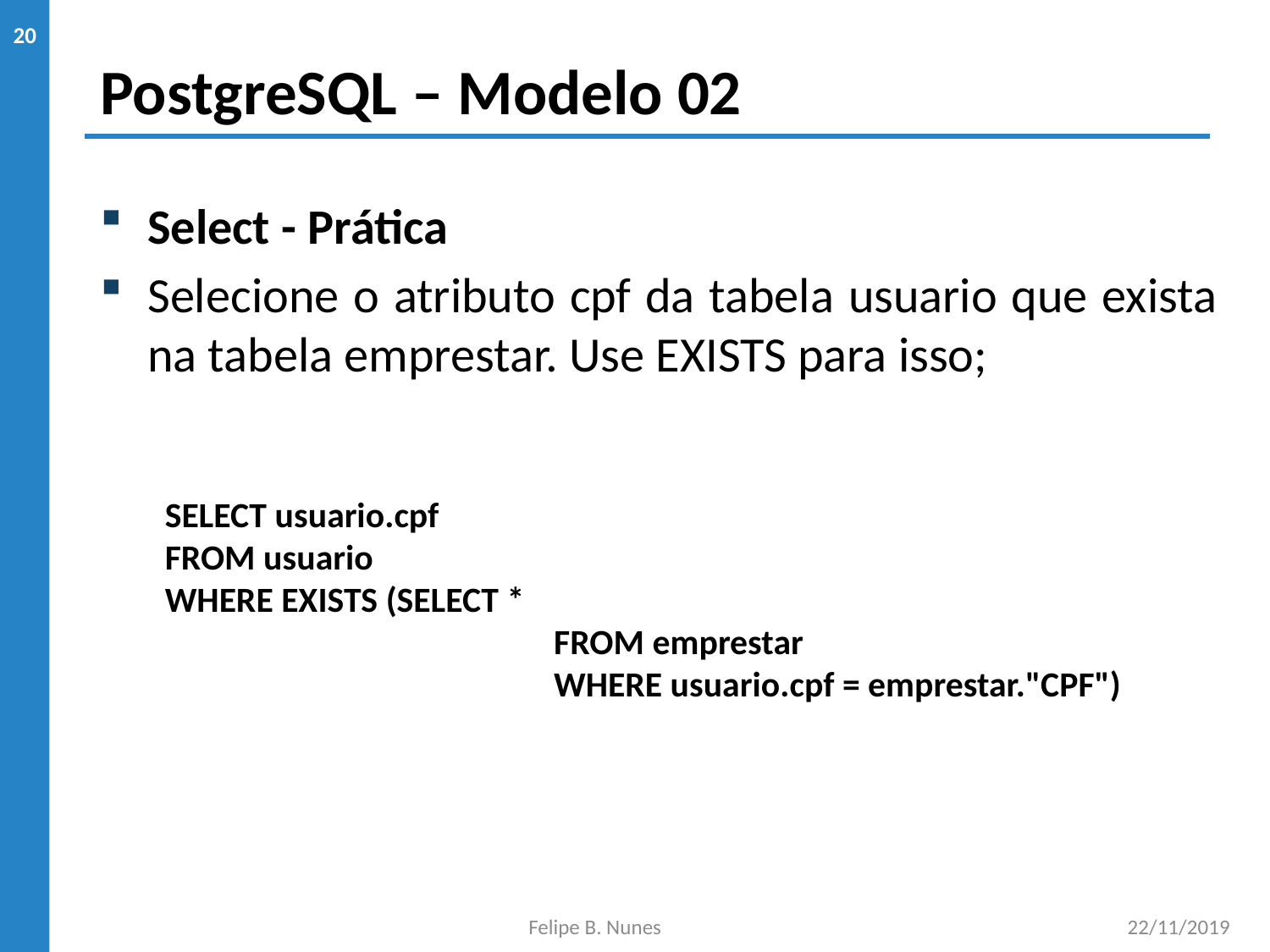

# PostgreSQL – Modelo 02
20
Select - Prática
Selecione o atributo cpf da tabela usuario que exista na tabela emprestar. Use EXISTS para isso;

SELECT usuario.cpf
FROM usuario
WHERE EXISTS (SELECT *
			 FROM emprestar
			 WHERE usuario.cpf = emprestar."CPF")
Felipe B. Nunes
22/11/2019